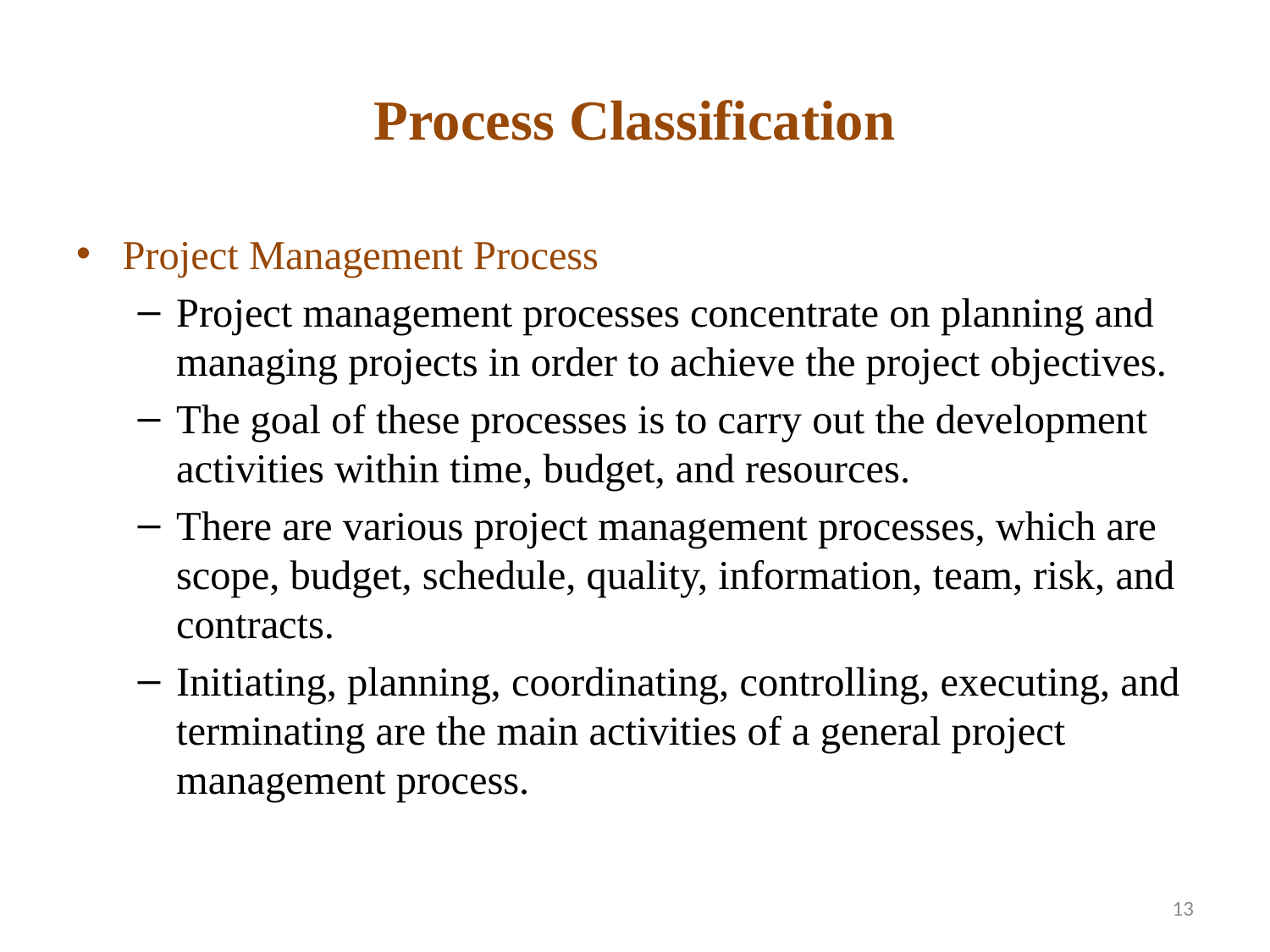

# Process Classification
Project Management Process
Project management processes concentrate on planning and managing projects in order to achieve the project objectives.
The goal of these processes is to carry out the development activities within time, budget, and resources.
There are various project management processes, which are scope, budget, schedule, quality, information, team, risk, and contracts.
Initiating, planning, coordinating, controlling, executing, and terminating are the main activities of a general project management process.
13